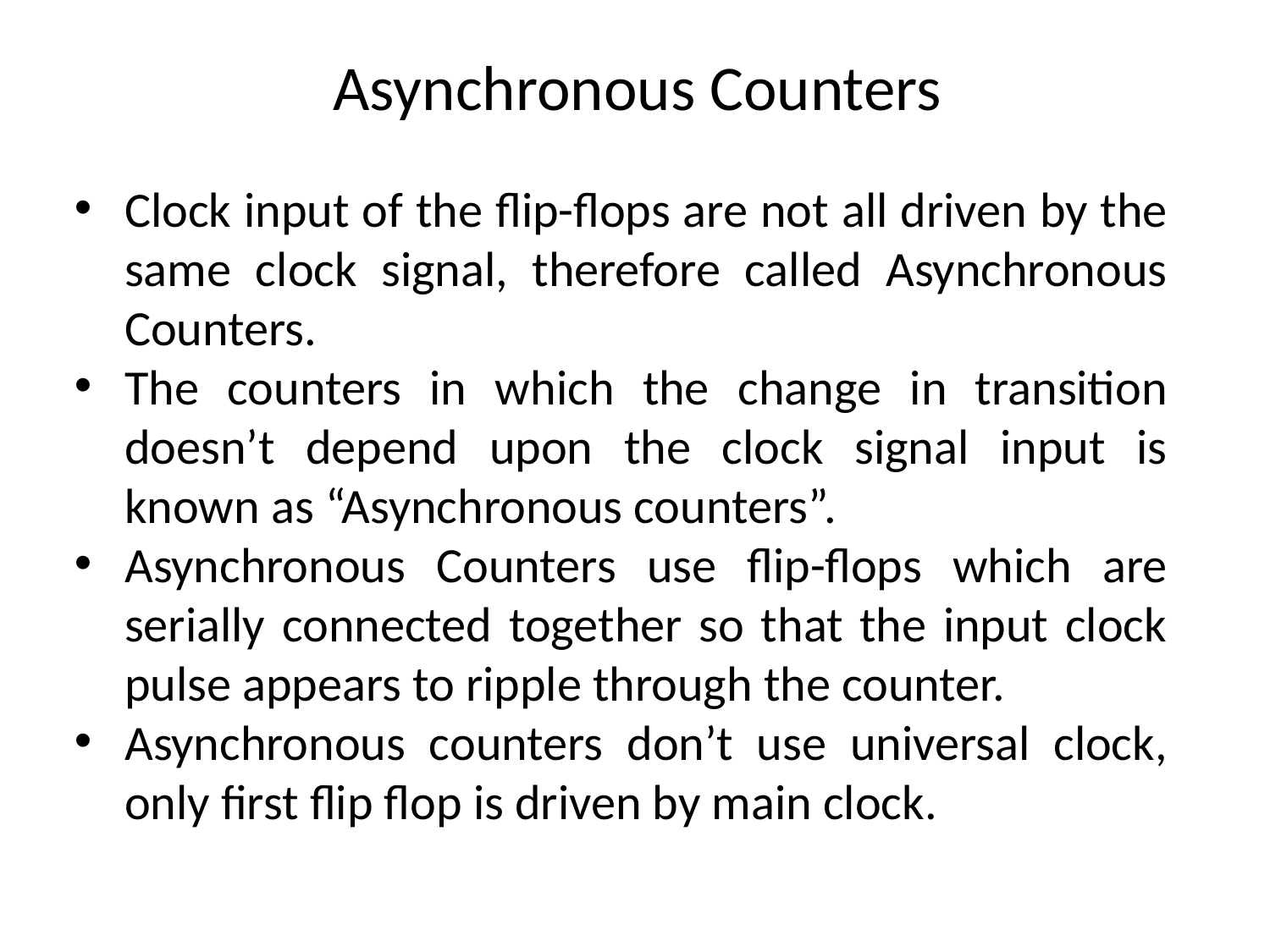

# Asynchronous Counters
Clock input of the flip-flops are not all driven by the same clock signal, therefore called Asynchronous Counters.
The counters in which the change in transition doesn’t depend upon the clock signal input is known as “Asynchronous counters”.
Asynchronous Counters use flip-flops which are serially connected together so that the input clock pulse appears to ripple through the counter.
Asynchronous counters don’t use universal clock, only first flip flop is driven by main clock.